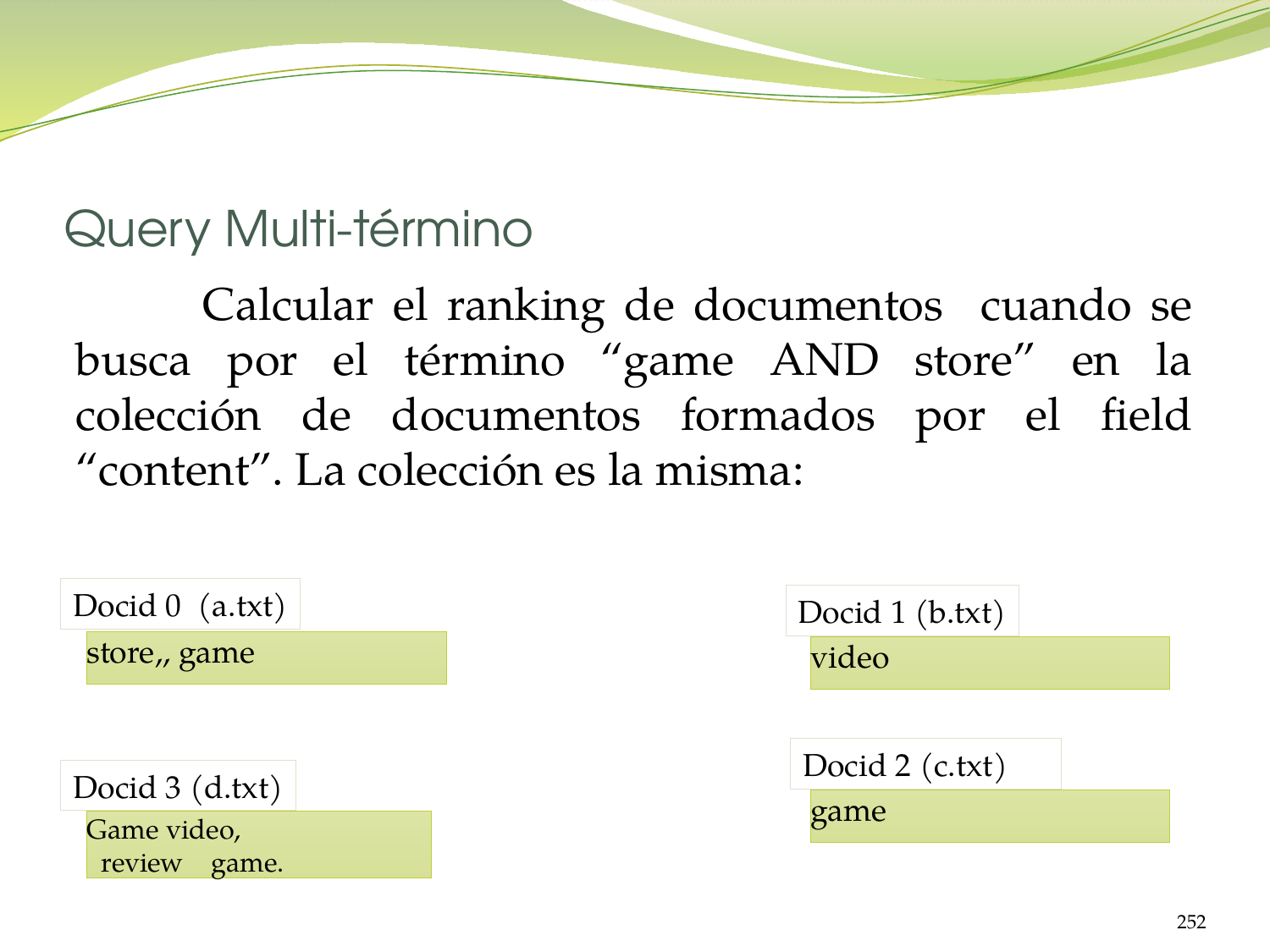

# Query Multi-término
	Calcular el ranking de documentos  cuando se busca por el término “game AND store” en la colección de documentos formados por el field “content”. La colección es la misma:

Docid 0  (a.txt)
store,, game
Docid 1 (b.txt)
video
Docid 2 (c.txt)
game
Docid 3 (d.txt)
Game video,
  review    game.
252